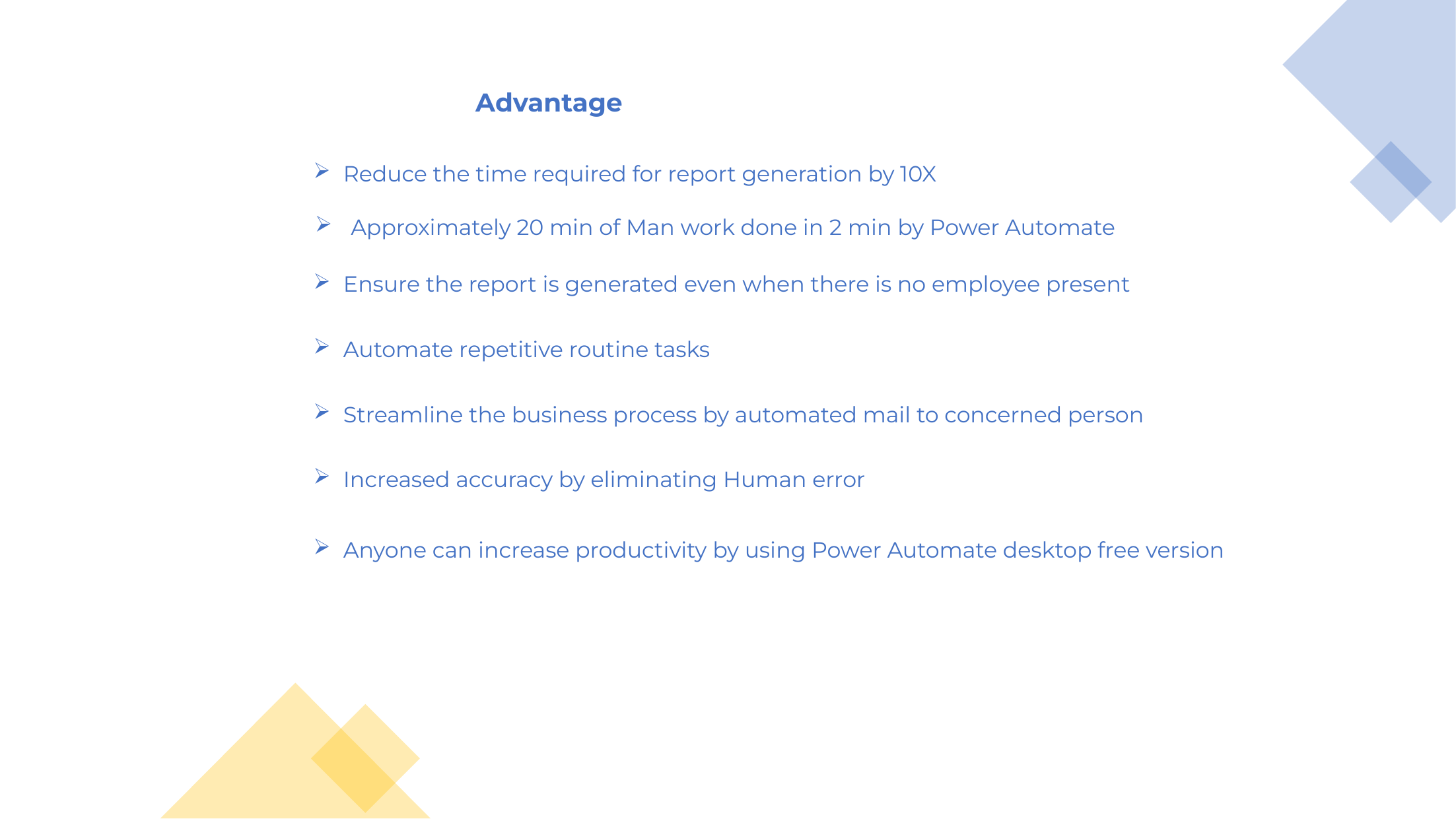

Advantage
 Reduce the time required for report generation by 10X
  Approximately 20 min of Man work done in 2 min by Power Automate
 Ensure the report is generated even when there is no employee present
 Automate repetitive routine tasks
 Streamline the business process by automated mail to concerned person
 Increased accuracy by eliminating Human error
 Anyone can increase productivity by using Power Automate desktop free version